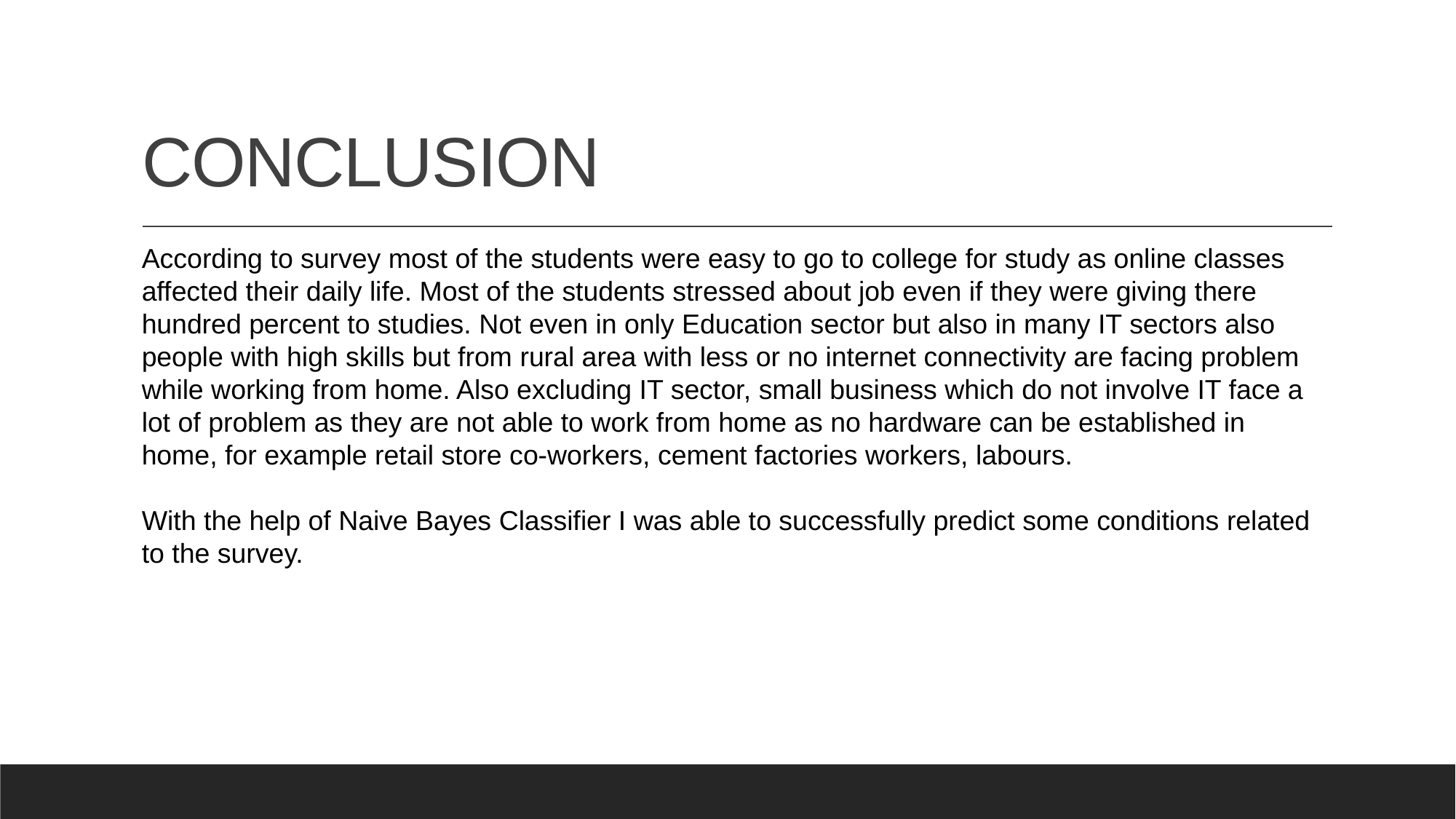

# CONCLUSION
According to survey most of the students were easy to go to college for study as online classes affected their daily life. Most of the students stressed about job even if they were giving there hundred percent to studies. Not even in only Education sector but also in many IT sectors also people with high skills but from rural area with less or no internet connectivity are facing problem while working from home. Also excluding IT sector, small business which do not involve IT face a lot of problem as they are not able to work from home as no hardware can be established in home, for example retail store co-workers, cement factories workers, labours.

With the help of Naive Bayes Classifier I was able to successfully predict some conditions related to the survey.